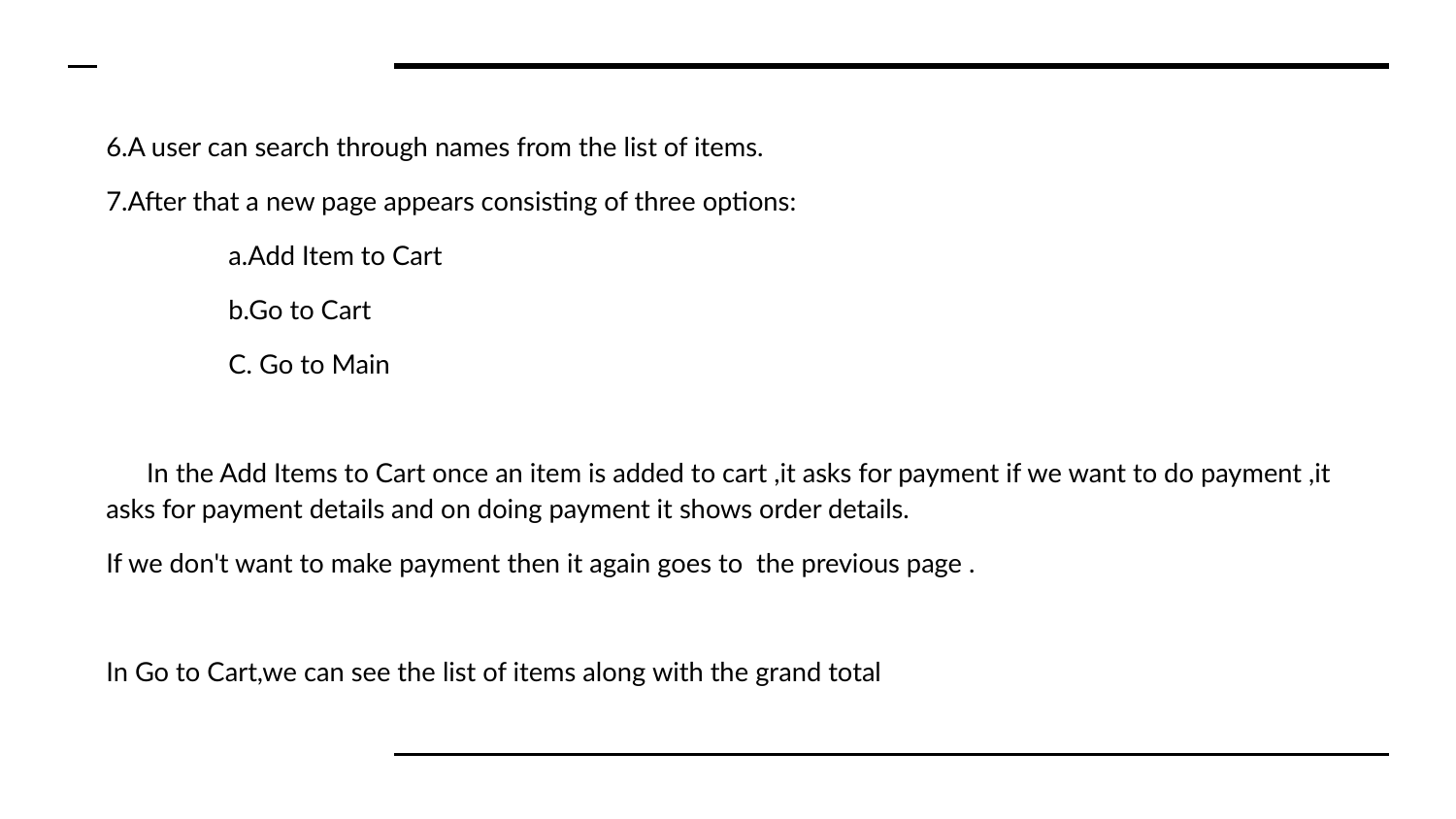

6.A user can search through names from the list of items.
7.After that a new page appears consisting of three options:
                  a.Add Item to Cart
                  b.Go to Cart
                  C. Go to Main

      In the Add Items to Cart once an item is added to cart ,it asks for payment if we want to do payment ,it asks for payment details and on doing payment it shows order details.
If we don't want to make payment then it again goes to  the previous page .

In Go to Cart,we can see the list of items along with the grand total